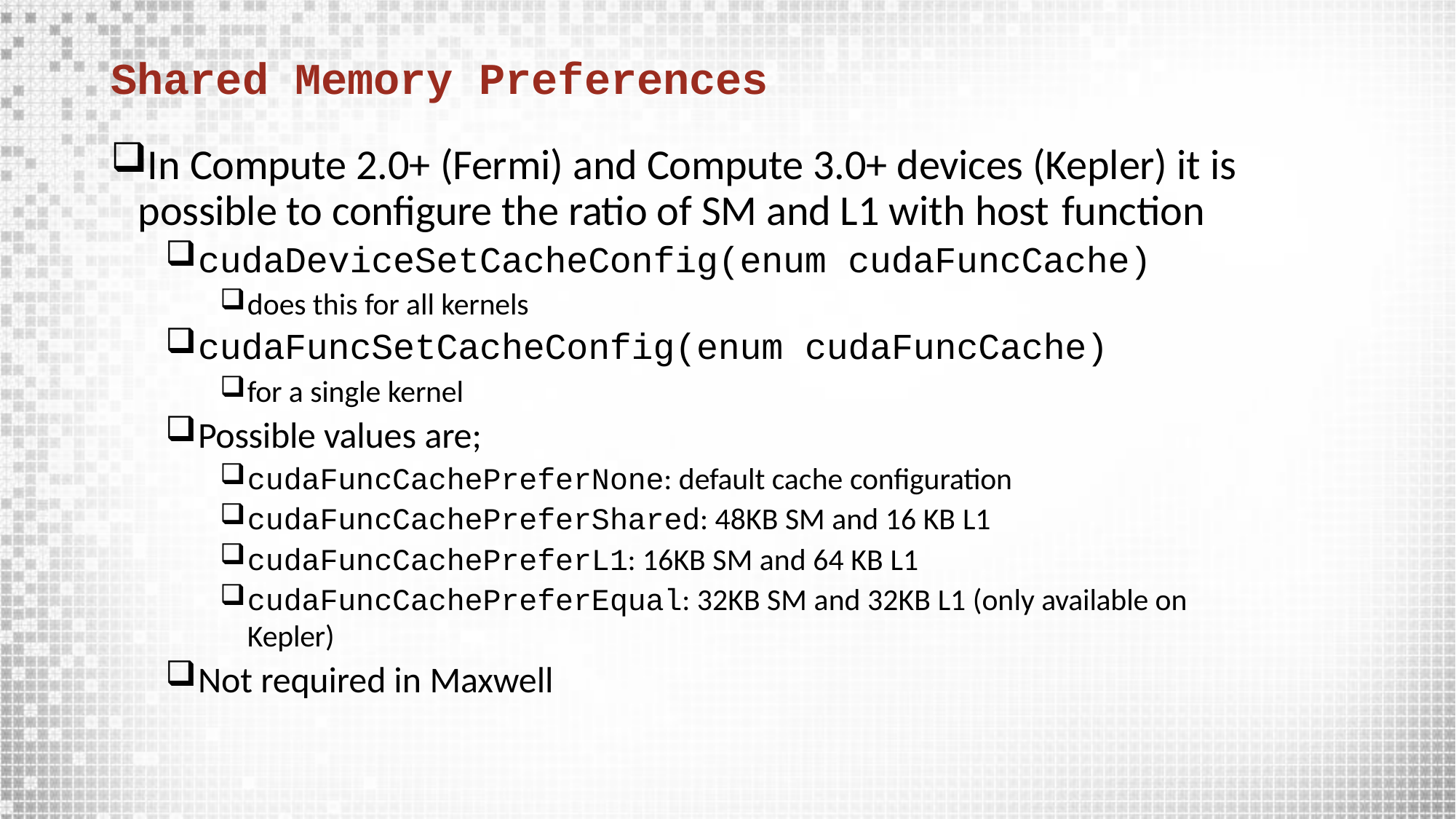

# Shared Memory Preferences
In Compute 2.0+ (Fermi) and Compute 3.0+ devices (Kepler) it is  possible to configure the ratio of SM and L1 with host function
cudaDeviceSetCacheConfig(enum cudaFuncCache)
does this for all kernels
cudaFuncSetCacheConfig(enum cudaFuncCache)
for a single kernel
Possible values are;
cudaFuncCachePreferNone: default cache configuration
cudaFuncCachePreferShared: 48KB SM and 16 KB L1
cudaFuncCachePreferL1: 16KB SM and 64 KB L1
cudaFuncCachePreferEqual: 32KB SM and 32KB L1 (only available on Kepler)
Not required in Maxwell